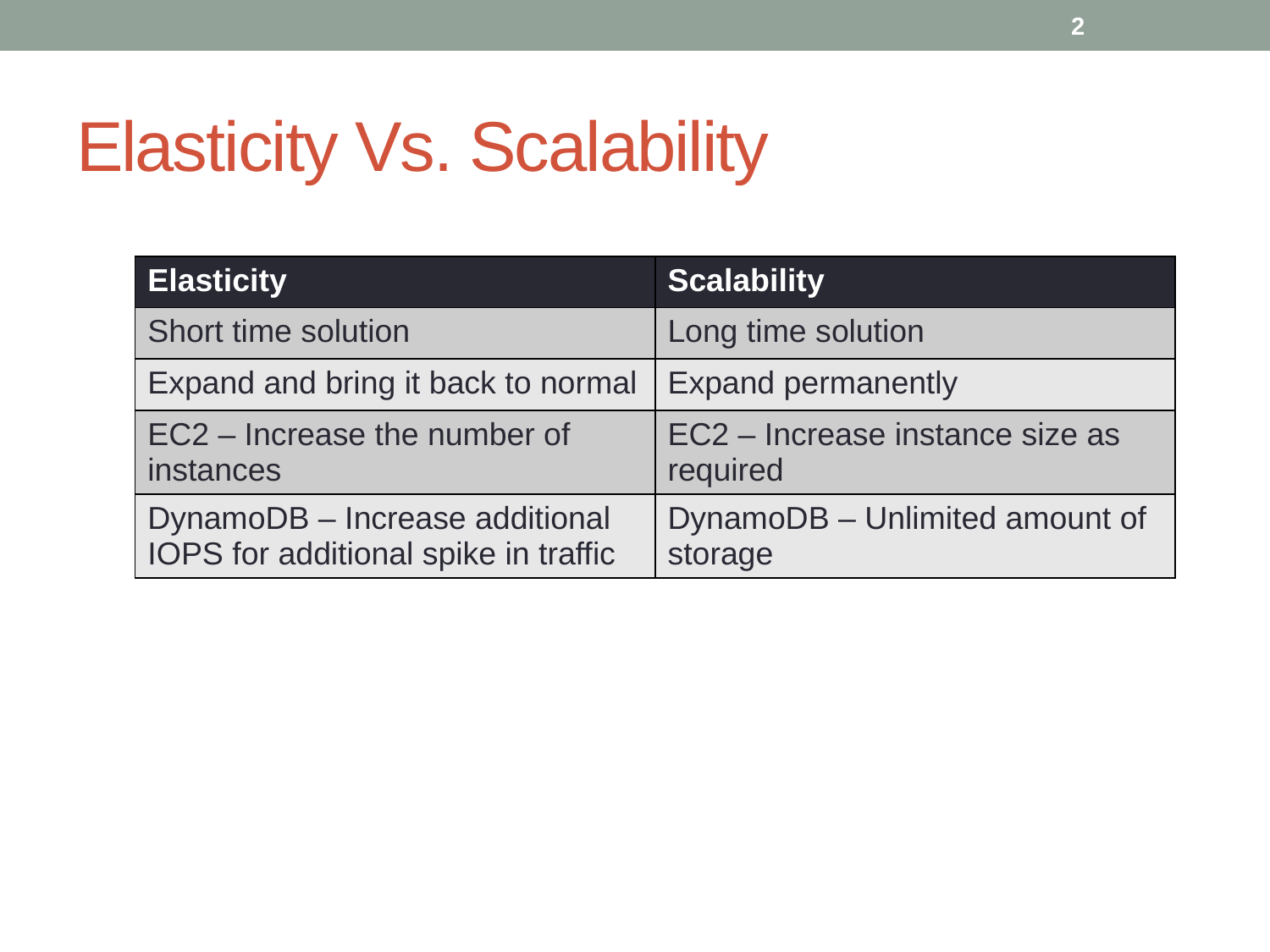

2
# Elasticity Vs. Scalability
| Elasticity | Scalability |
| --- | --- |
| Short time solution | Long time solution |
| Expand and bring it back to normal | Expand permanently |
| EC2 – Increase the number of instances | EC2 – Increase instance size as required |
| DynamoDB – Increase additional IOPS for additional spike in traffic | DynamoDB – Unlimited amount of storage |